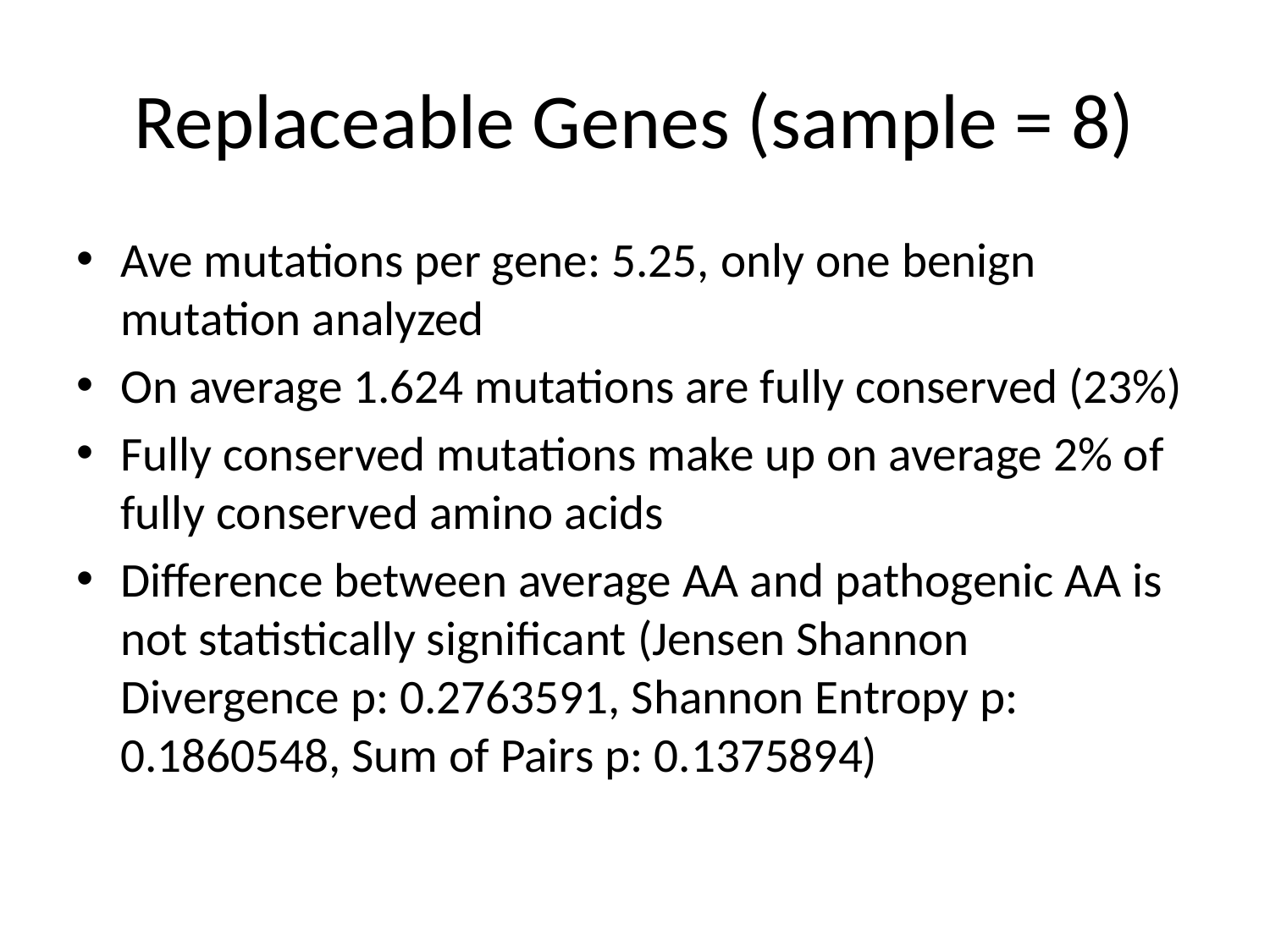

# Replaceable Genes (sample = 8)
Ave mutations per gene: 5.25, only one benign mutation analyzed
On average 1.624 mutations are fully conserved (23%)
Fully conserved mutations make up on average 2% of fully conserved amino acids
Difference between average AA and pathogenic AA is not statistically significant (Jensen Shannon Divergence p: 0.2763591, Shannon Entropy p: 0.1860548, Sum of Pairs p: 0.1375894)